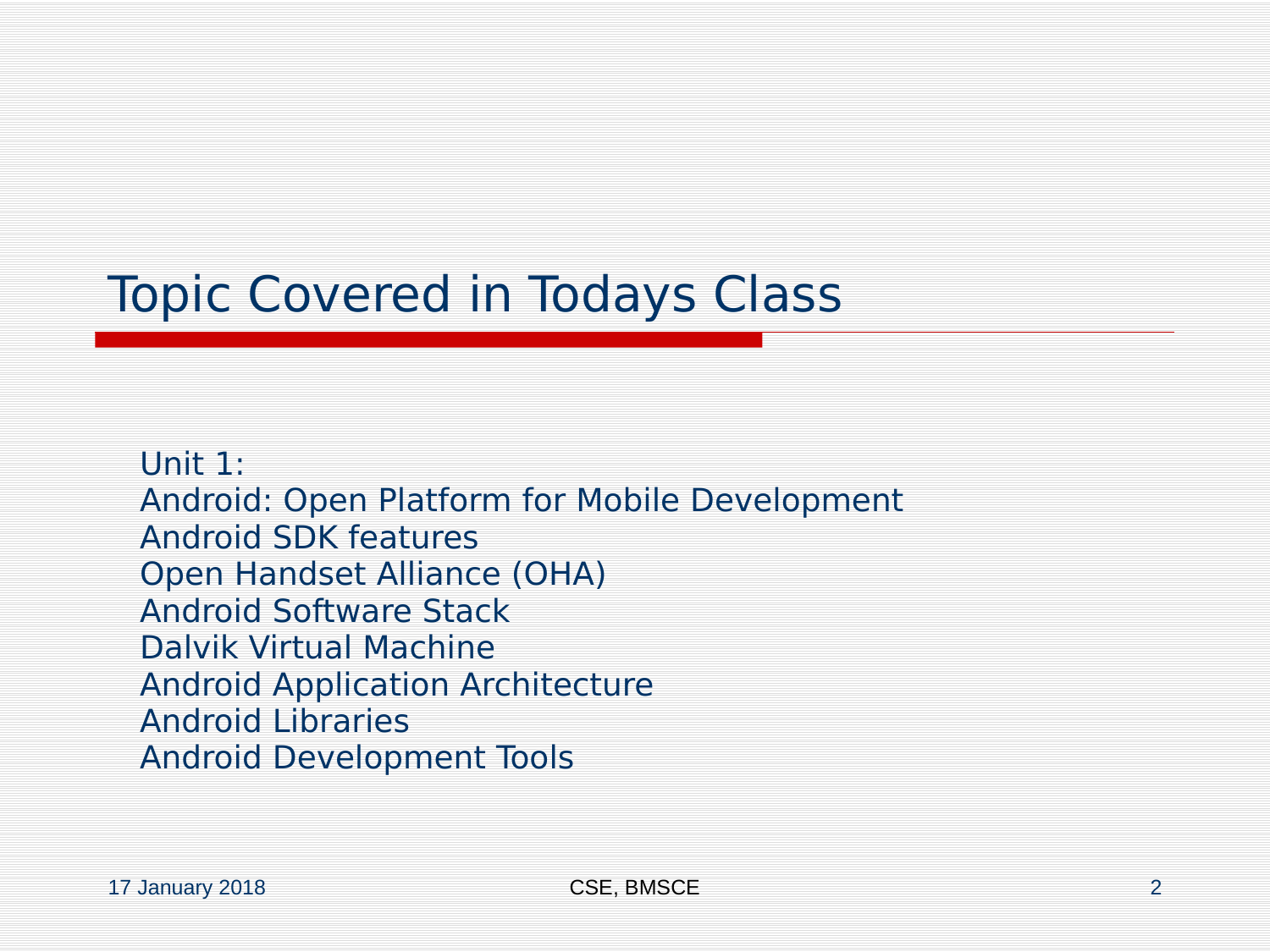

# Topic Covered in Todays Class
Unit 1:
Android: Open Platform for Mobile Development
Android SDK features
Open Handset Alliance (OHA)
Android Software Stack
Dalvik Virtual Machine
Android Application Architecture
Android Libraries
Android Development Tools

17 January 2018
CSE, BMSCE
2